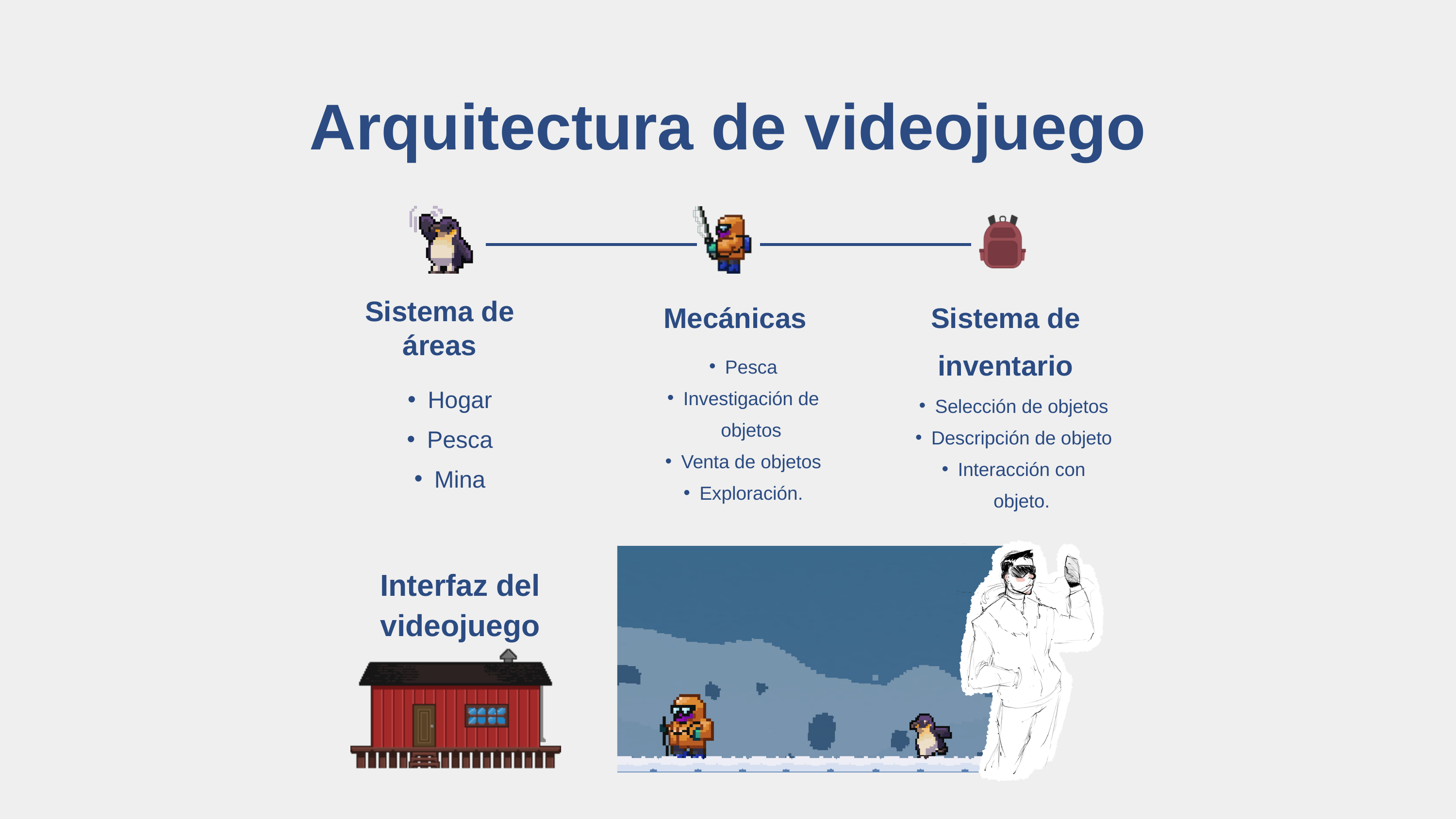

Arquitectura de videojuego

Mecánicas
Pesca
Investigación de objetos
Venta de objetos
Exploración.
Sistema de inventario
Selección de objetos
Descripción de objeto
Interacción con objeto.
Sistema de áreas
Hogar
Pesca
Mina

Interfaz del videojuego